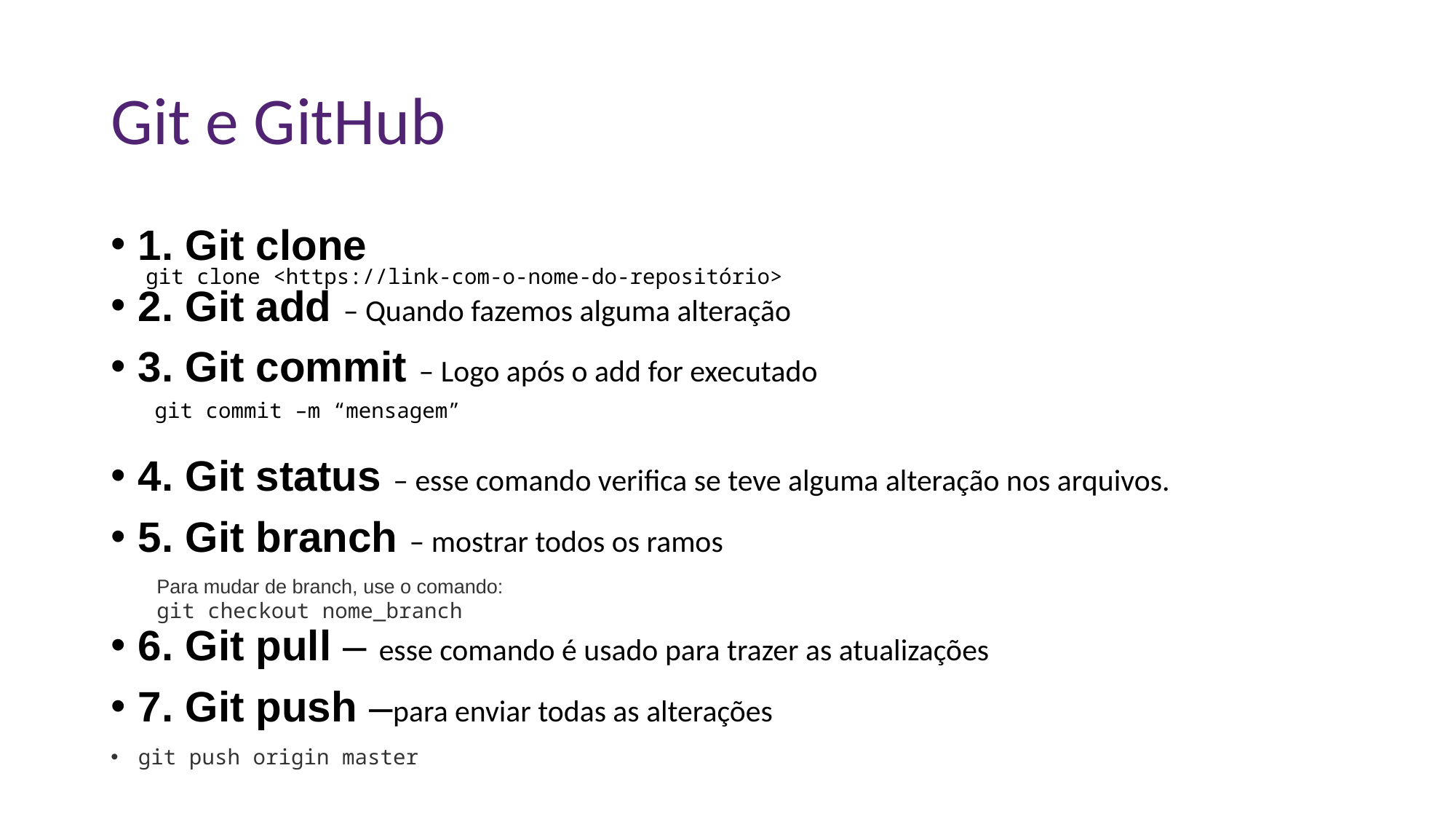

# Git e GitHub
1. Git clone
2. Git add – Quando fazemos alguma alteração
3. Git commit – Logo após o add for executado

4. Git status – esse comando verifica se teve alguma alteração nos arquivos.
5. Git branch – mostrar todos os ramos

6. Git pull – esse comando é usado para trazer as atualizações
7. Git push –para enviar todas as alterações
git push origin master

git clone <https://link-com-o-nome-do-repositório>
git commit –m “mensagem”
Para mudar de branch, use o comando:
git checkout nome_branch